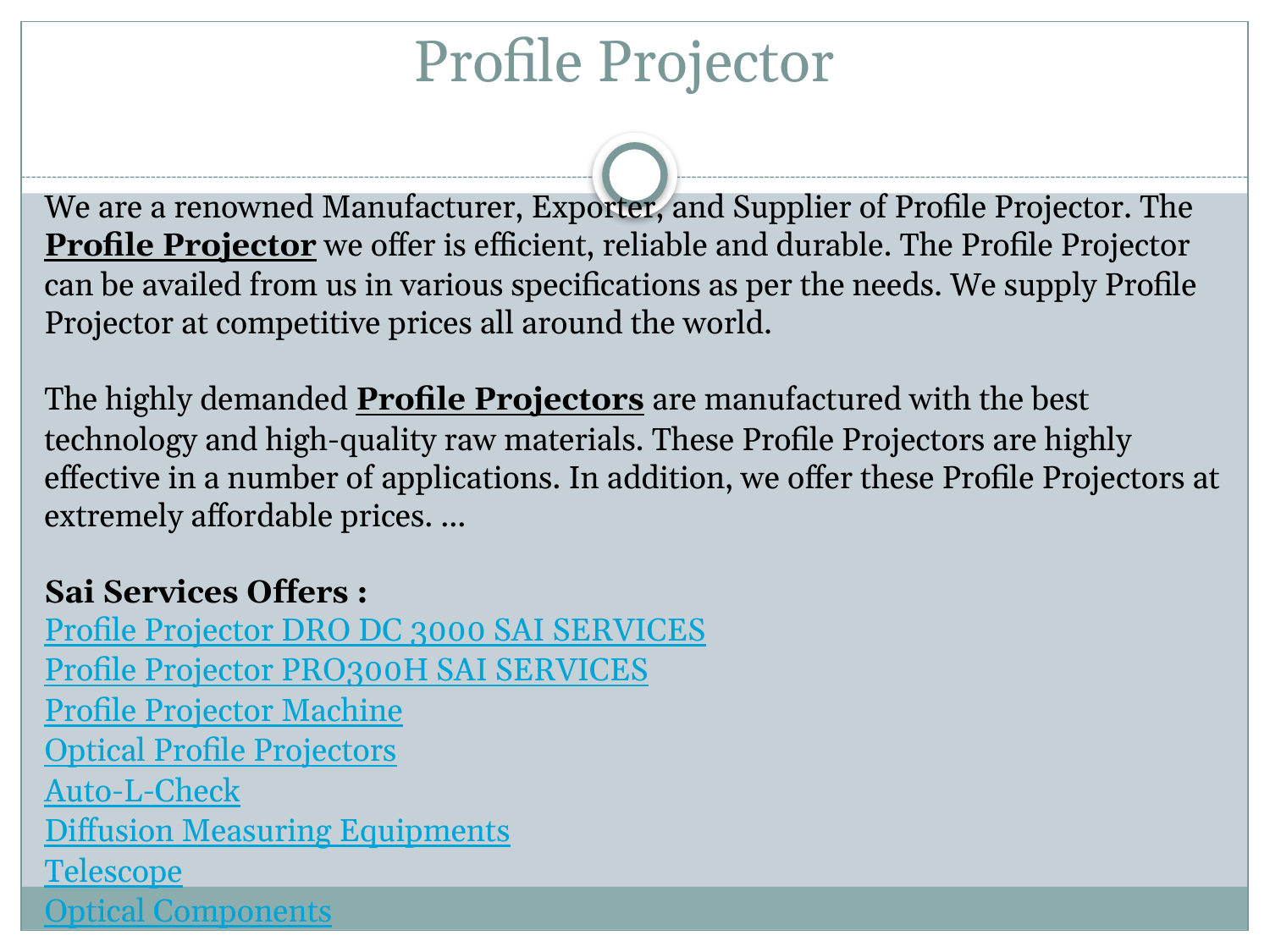

# Profile Projector
We are a renowned Manufacturer, Exporter, and Supplier of Profile Projector. The Profile Projector we offer is efficient, reliable and durable. The Profile Projector can be availed from us in various specifications as per the needs. We supply Profile Projector at competitive prices all around the world.

The highly demanded Profile Projectors are manufactured with the best technology and high-quality raw materials. These Profile Projectors are highly effective in a number of applications. In addition, we offer these Profile Projectors at extremely affordable prices. ...
Sai Services Offers :
Profile Projector DRO DC 3000 SAI SERVICES
Profile Projector PRO300H SAI SERVICES
Profile Projector Machine
Optical Profile Projectors
Auto-L-Check
Diffusion Measuring Equipments
Telescope
Optical Components